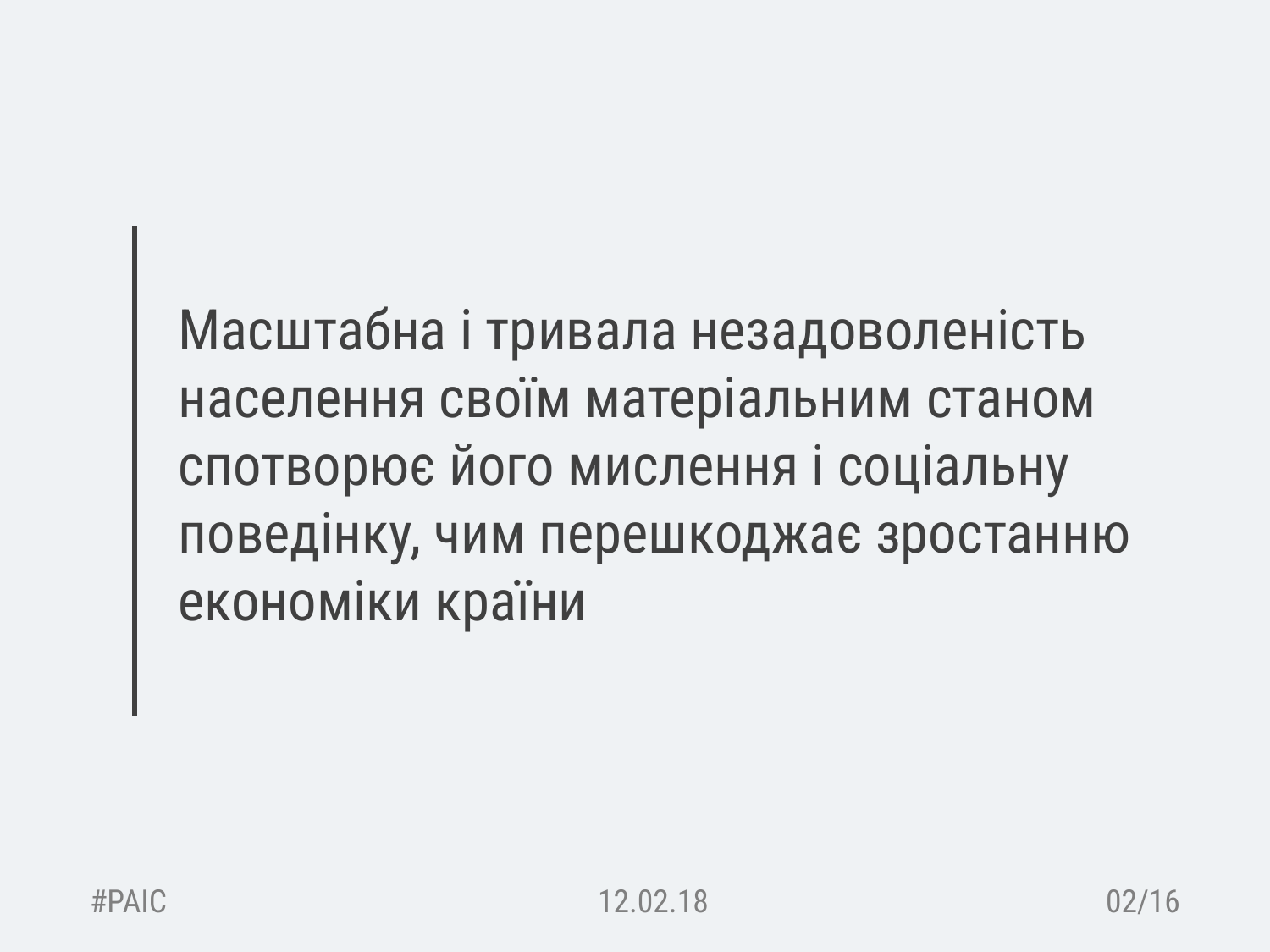

Масштабна і тривала незадоволеність населення своїм матеріальним станом спотворює його мислення і соціальну поведінку, чим перешкоджає зростанню економіки країни
#PAIC				12.02.18				02/16